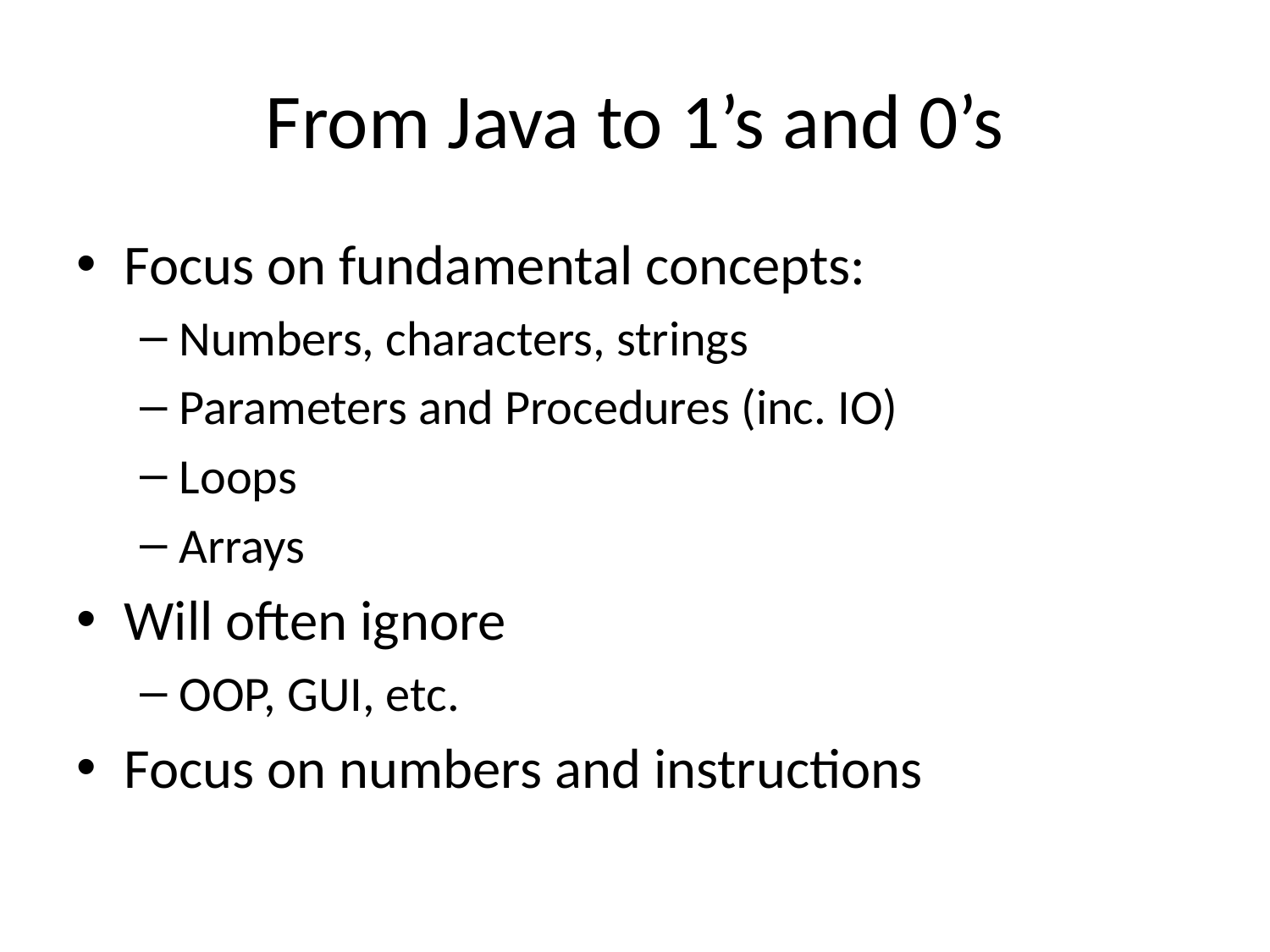

# From Java to 1’s and 0’s
Focus on fundamental concepts:
Numbers, characters, strings
Parameters and Procedures (inc. IO)
Loops
Arrays
Will often ignore
OOP, GUI, etc.
Focus on numbers and instructions